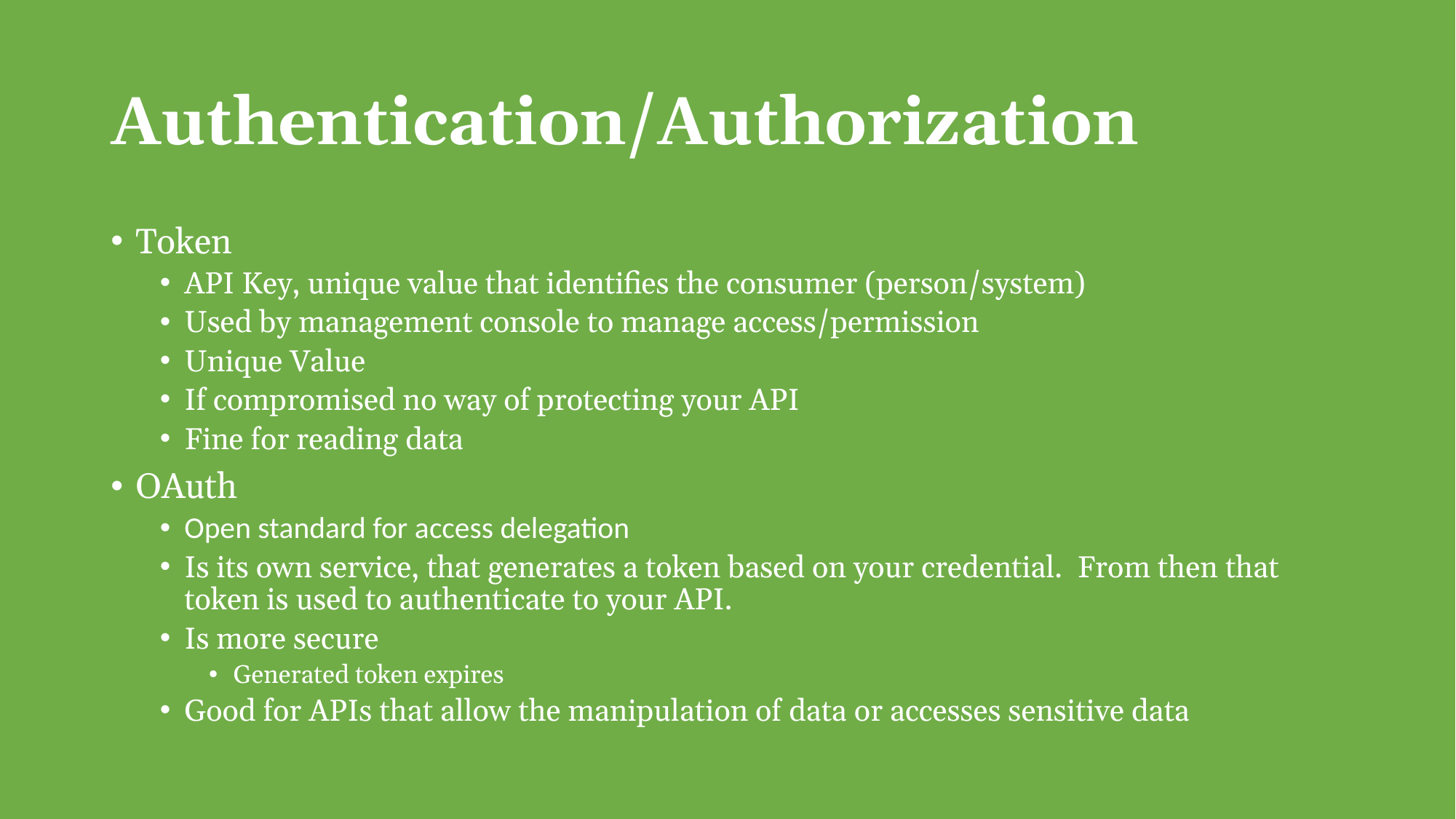

# Authentication/Authorization
Token
API Key, unique value that identifies the consumer (person/system)
Used by management console to manage access/permission
Unique Value
If compromised no way of protecting your API
Fine for reading data
OAuth
Open standard for access delegation
Is its own service, that generates a token based on your credential.  From then that token is used to authenticate to your API.
Is more secure
Generated token expires
Good for APIs that allow the manipulation of data or accesses sensitive data